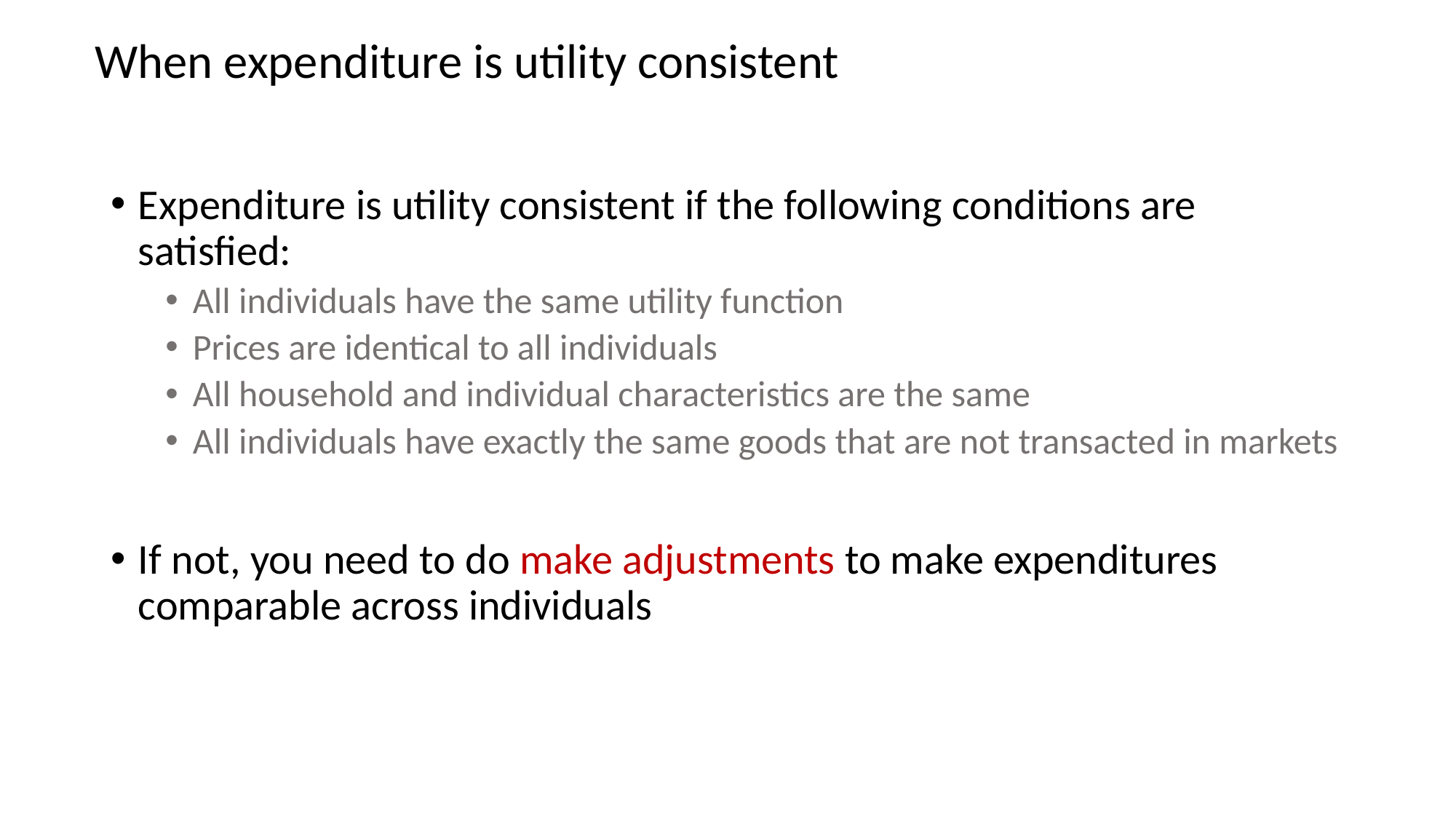

# When expenditure is utility consistent
Expenditure is utility consistent if the following conditions are satisfied:
All individuals have the same utility function
Prices are identical to all individuals
All household and individual characteristics are the same
All individuals have exactly the same goods that are not transacted in markets

If not, you need to do make adjustments to make expenditures comparable across individuals